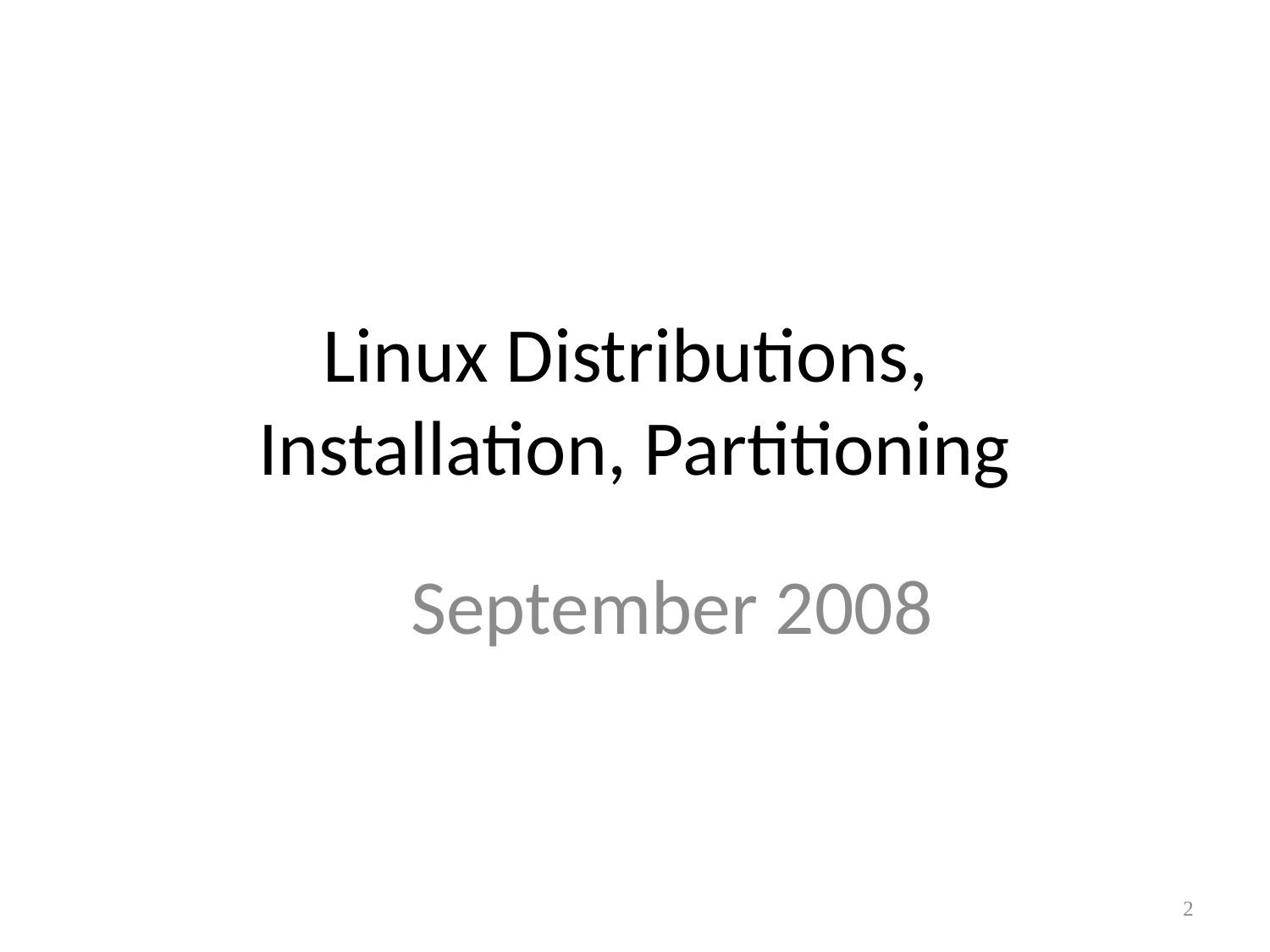

# Linux Distributions, Installation, Partitioning
September 2008

2